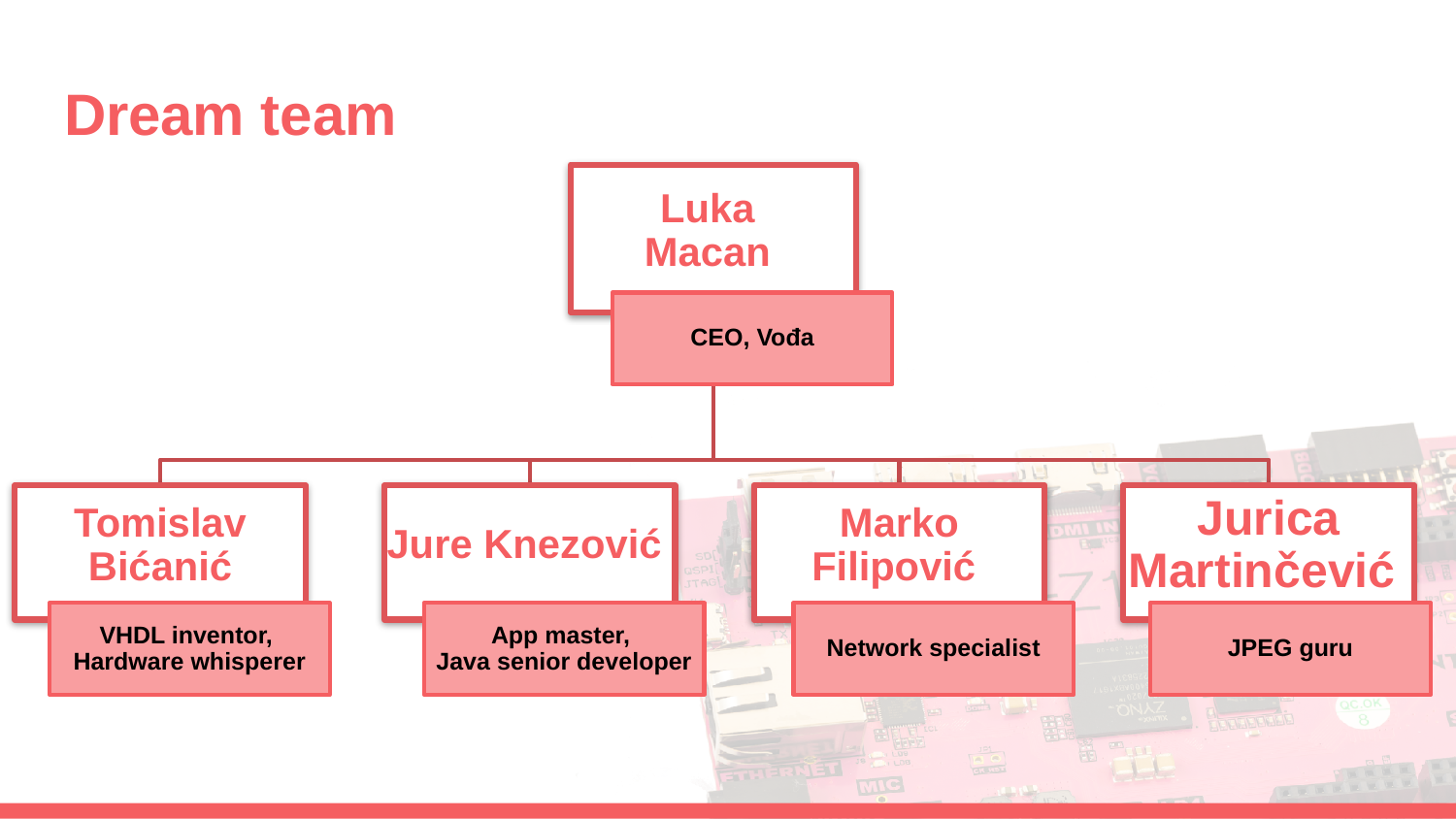

# Dream team
Luka
Macan
CEO, Vođa
Tomislav Bićanić
VHDL inventor,
Hardware whisperer
Jure Knezović
App master,
Java senior developer
Marko Filipović
Network specialist
Jurica Martinčević
JPEG guru